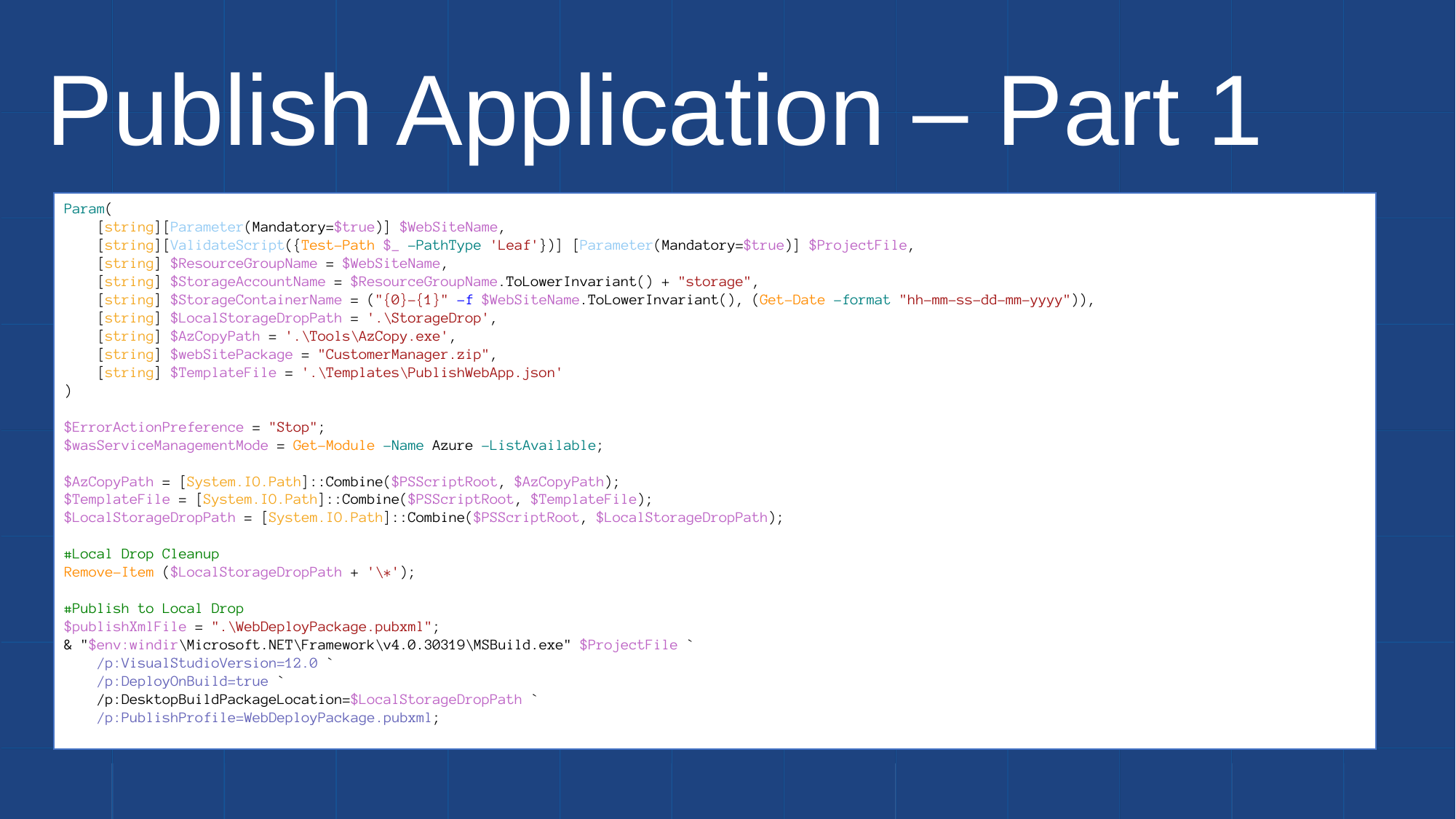

# Publish Application – Part 1
Param(
    [string][Parameter(Mandatory=$true)] $WebSiteName,
    [string][ValidateScript({Test-Path $_ -PathType 'Leaf'})] [Parameter(Mandatory=$true)] $ProjectFile,
    [string] $ResourceGroupName = $WebSiteName,
    [string] $StorageAccountName = $ResourceGroupName.ToLowerInvariant() + "storage",
    [string] $StorageContainerName = ("{0}-{1}" -f $WebSiteName.ToLowerInvariant(), (Get-Date -format "hh-mm-ss-dd-mm-yyyy")),
    [string] $LocalStorageDropPath = '.\StorageDrop',
    [string] $AzCopyPath = '.\Tools\AzCopy.exe',
    [string] $webSitePackage = "CustomerManager.zip",
    [string] $TemplateFile = '.\Templates\PublishWebApp.json'
)

$ErrorActionPreference = "Stop";
$wasServiceManagementMode = Get-Module -Name Azure -ListAvailable;

$AzCopyPath = [System.IO.Path]::Combine($PSScriptRoot, $AzCopyPath);
$TemplateFile = [System.IO.Path]::Combine($PSScriptRoot, $TemplateFile);
$LocalStorageDropPath = [System.IO.Path]::Combine($PSScriptRoot, $LocalStorageDropPath);

#Local Drop Cleanup
Remove-Item ($LocalStorageDropPath + '\*');

#Publish to Local Drop
$publishXmlFile = ".\WebDeployPackage.pubxml";
& "$env:windir\Microsoft.NET\Framework\v4.0.30319\MSBuild.exe" $ProjectFile `
    /p:VisualStudioVersion=12.0 `
    /p:DeployOnBuild=true `
    /p:DesktopBuildPackageLocation=$LocalStorageDropPath `
    /p:PublishProfile=WebDeployPackage.pubxml;